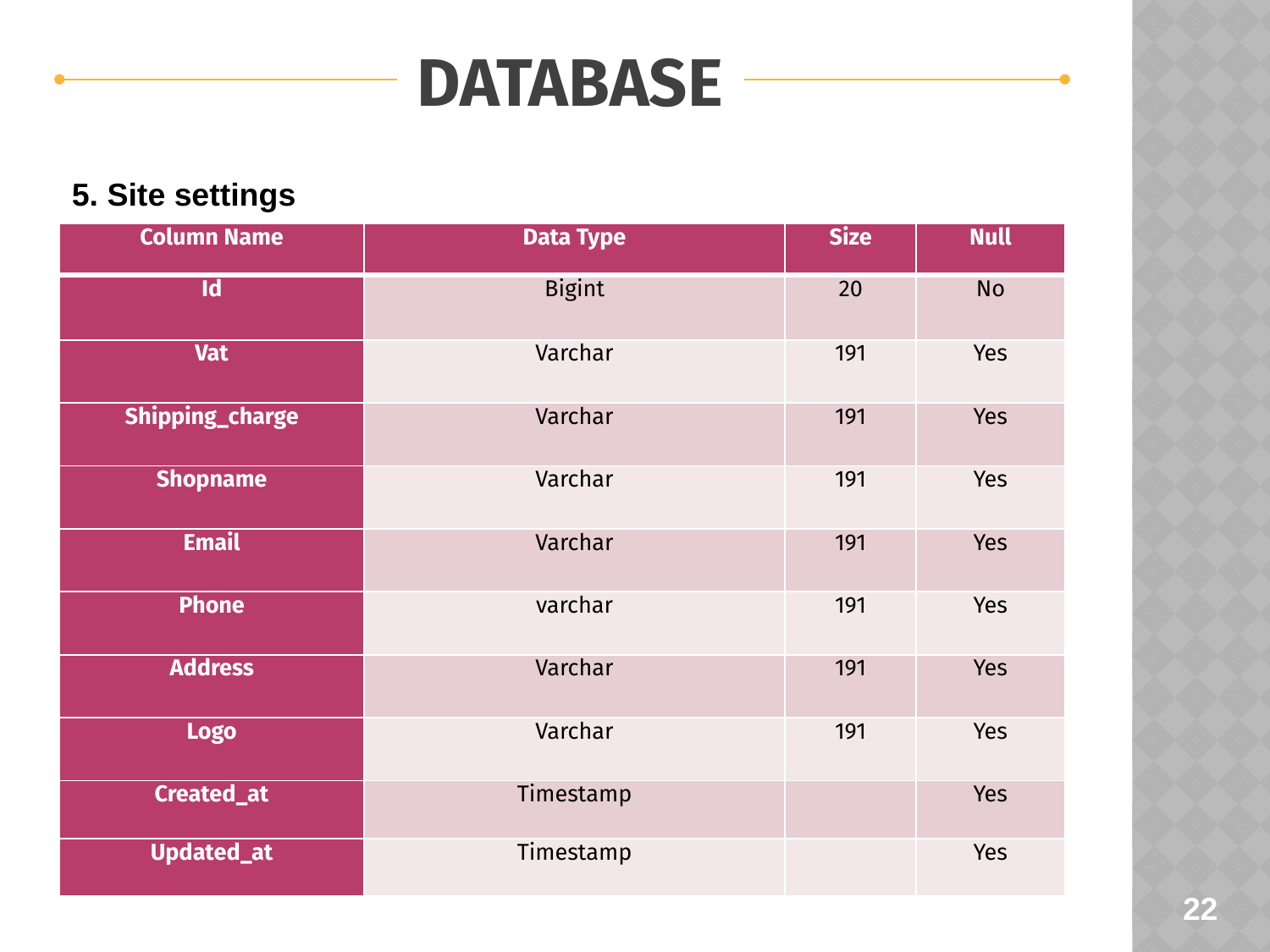

DATABASE
5. Site settings
| Column Name | Data Type | Size | Null |
| --- | --- | --- | --- |
| Id | Bigint | 20 | No |
| Vat | Varchar | 191 | Yes |
| Shipping\_charge | Varchar | 191 | Yes |
| Shopname | Varchar | 191 | Yes |
| Email | Varchar | 191 | Yes |
| Phone | varchar | 191 | Yes |
| Address | Varchar | 191 | Yes |
| Logo | Varchar | 191 | Yes |
| Created\_at | Timestamp |  | Yes |
| Updated\_at | Timestamp |  | Yes |
22